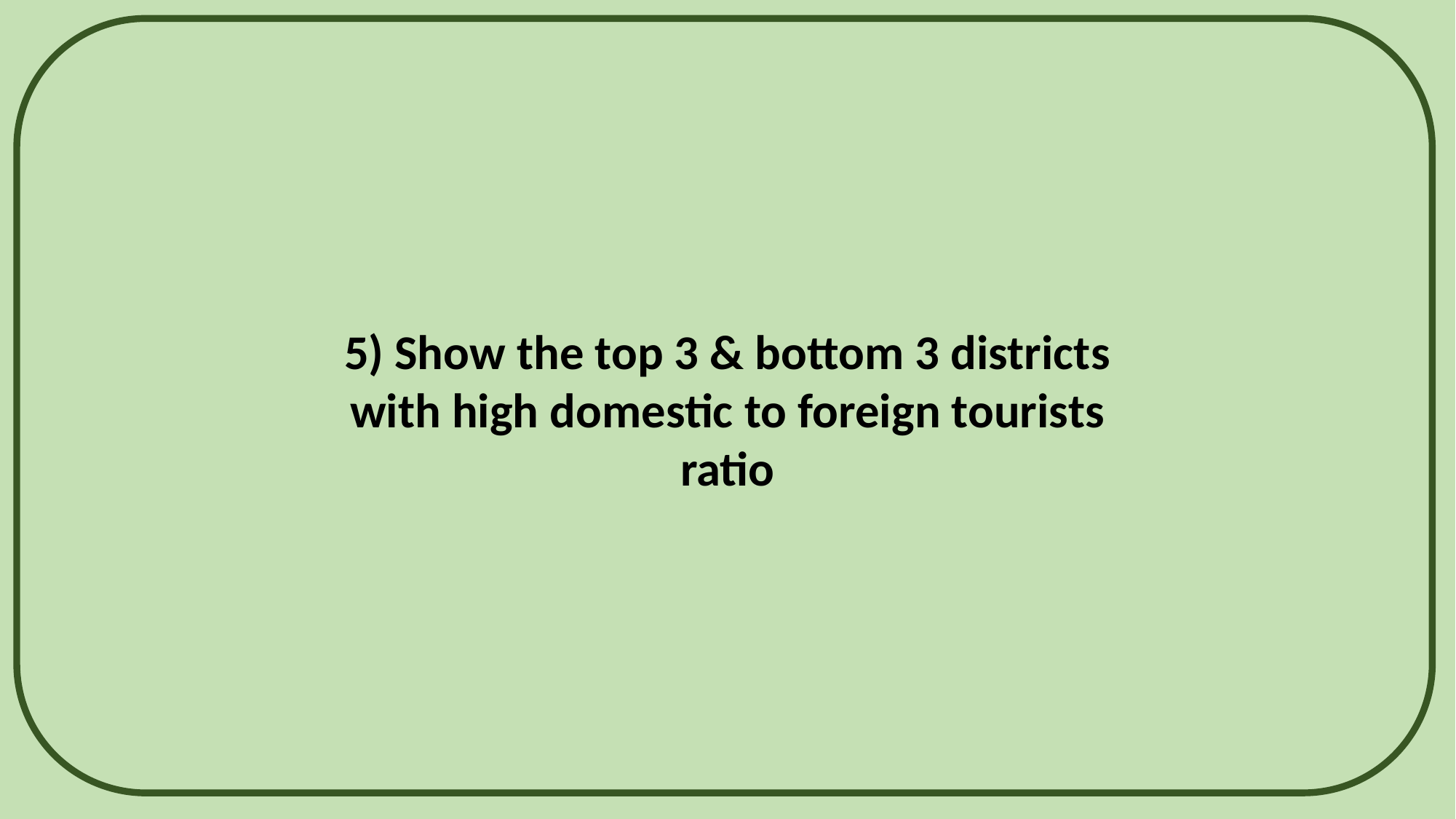

5) Show the top 3 & bottom 3 districts with high domestic to foreign tourists ratio